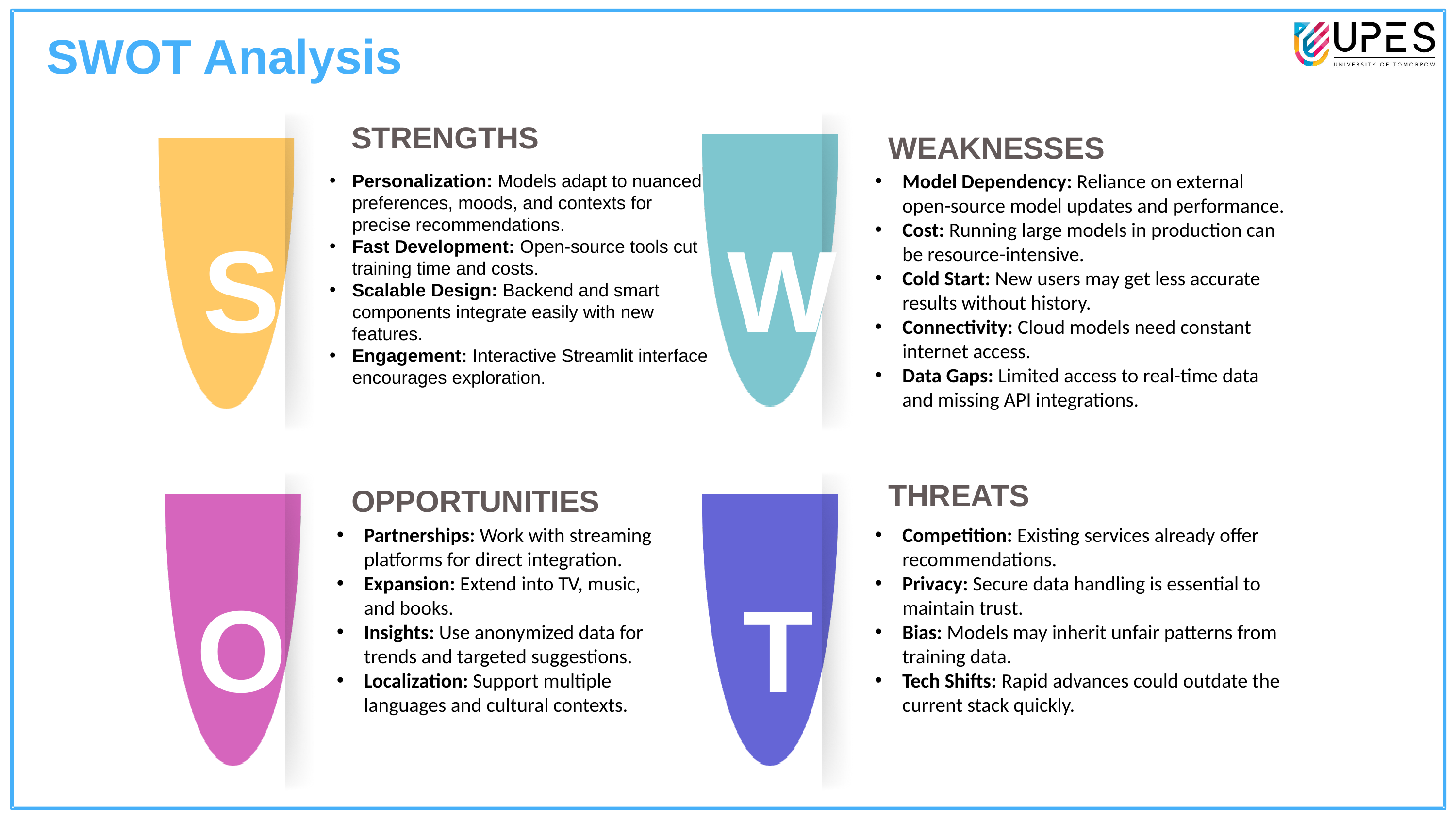

SWOT Analysis

STRENGTHS
WEAKNESSES
Personalization: Models adapt to nuanced preferences, moods, and contexts for precise recommendations.
Fast Development: Open-source tools cut training time and costs.
Scalable Design: Backend and smart components integrate easily with new features.
Engagement: Interactive Streamlit interface encourages exploration.

Model Dependency: Reliance on external open-source model updates and performance.
Cost: Running large models in production can be resource-intensive.
Cold Start: New users may get less accurate results without history.
Connectivity: Cloud models need constant internet access.
Data Gaps: Limited access to real-time data and missing API integrations.
S
W

THREATS

OPPORTUNITIES
Partnerships: Work with streaming platforms for direct integration.
Expansion: Extend into TV, music, and books.
Insights: Use anonymized data for trends and targeted suggestions.
Localization: Support multiple languages and cultural contexts.
Competition: Existing services already offer recommendations.
Privacy: Secure data handling is essential to maintain trust.
Bias: Models may inherit unfair patterns from training data.
Tech Shifts: Rapid advances could outdate the current stack quickly.
O
T